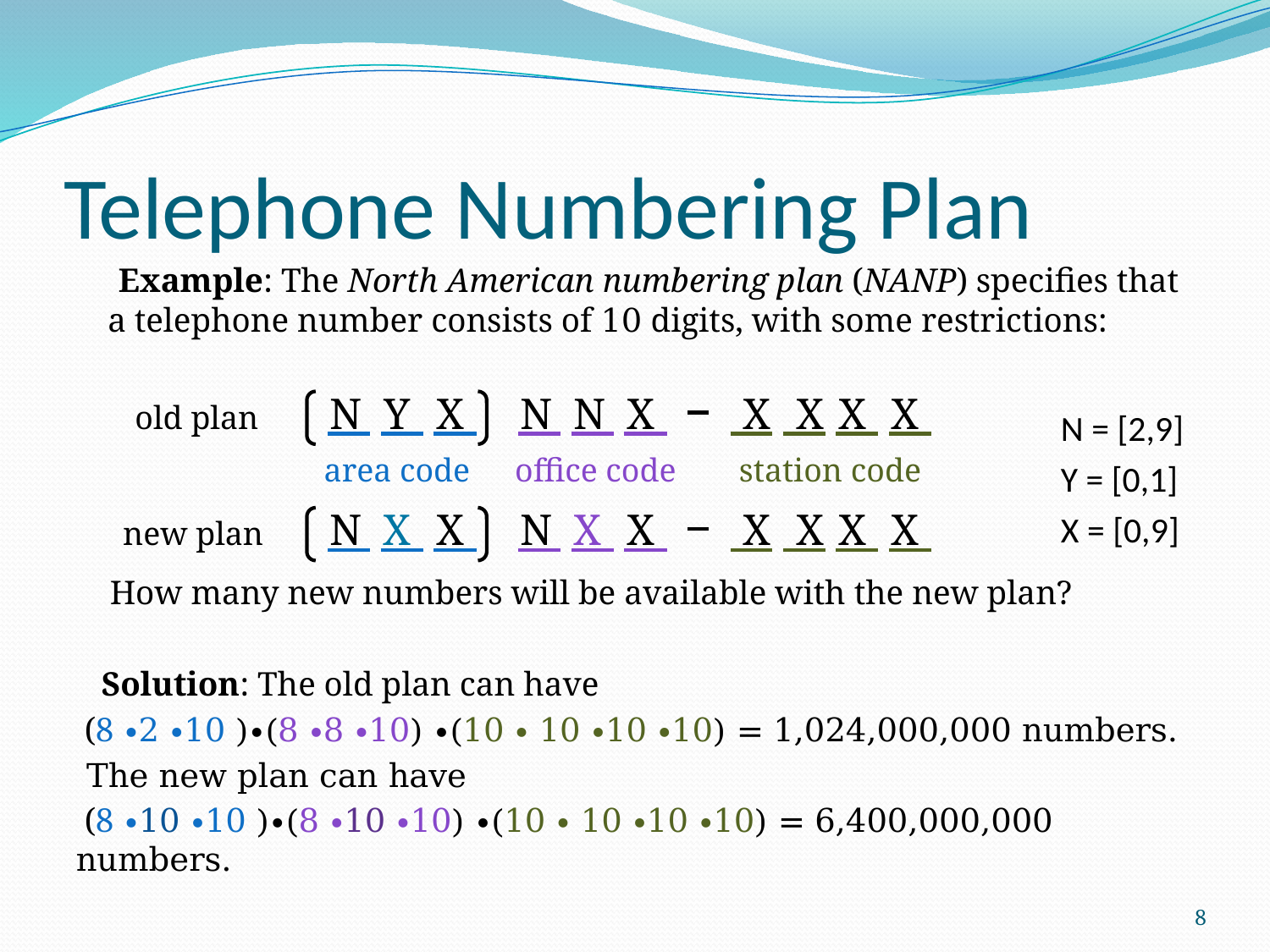

# Telephone Numbering Plan
     Example: The North American numbering plan (NANP) specifies that a telephone number consists of 10 digits, with some restrictions:

    How many new numbers will be available with the new plan?

   Solution: The old plan can have
 (8 ∙2 ∙10 )∙(8 ∙8 ∙10) ∙(10 ∙ 10 ∙10 ∙10) = 1,024,000,000 numbers.
 The new plan can have
 (8 ∙10 ∙10 )∙(8 ∙10 ∙10) ∙(10 ∙ 10 ∙10 ∙10) = 6,400,000,000 numbers.
N
Y
X
N
N
X
X
X
X
X
old plan

N = [2,9]
Y = [0,1]
X = [0,9]
area code
office code
station code
N
X
X
N
X
X
X
X
X
X
new plan

8